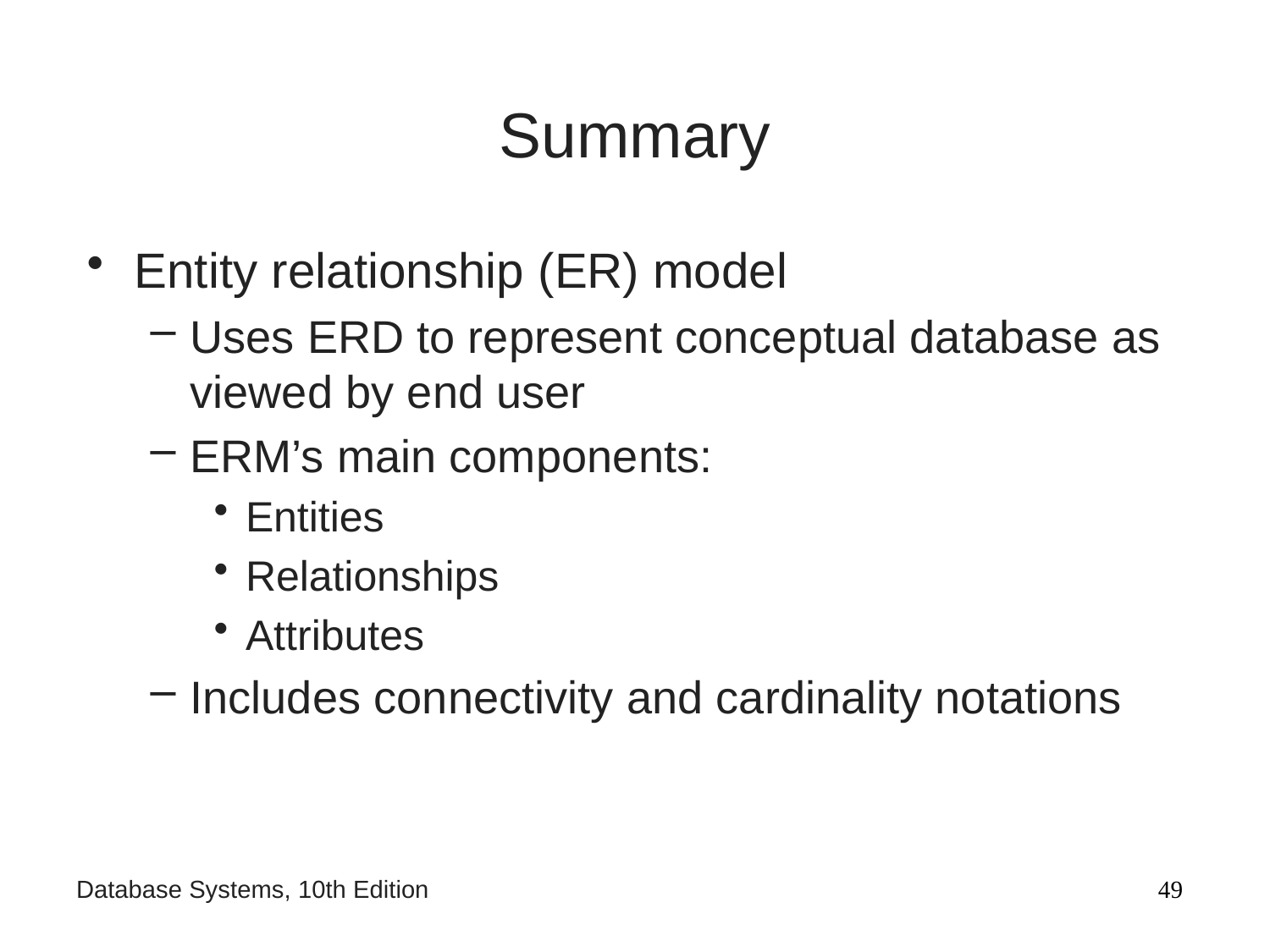

# Summary
Entity relationship (ER) model
Uses ERD to represent conceptual database as viewed by end user
ERM’s main components:
Entities
Relationships
Attributes
Includes connectivity and cardinality notations
49
Database Systems, 10th Edition